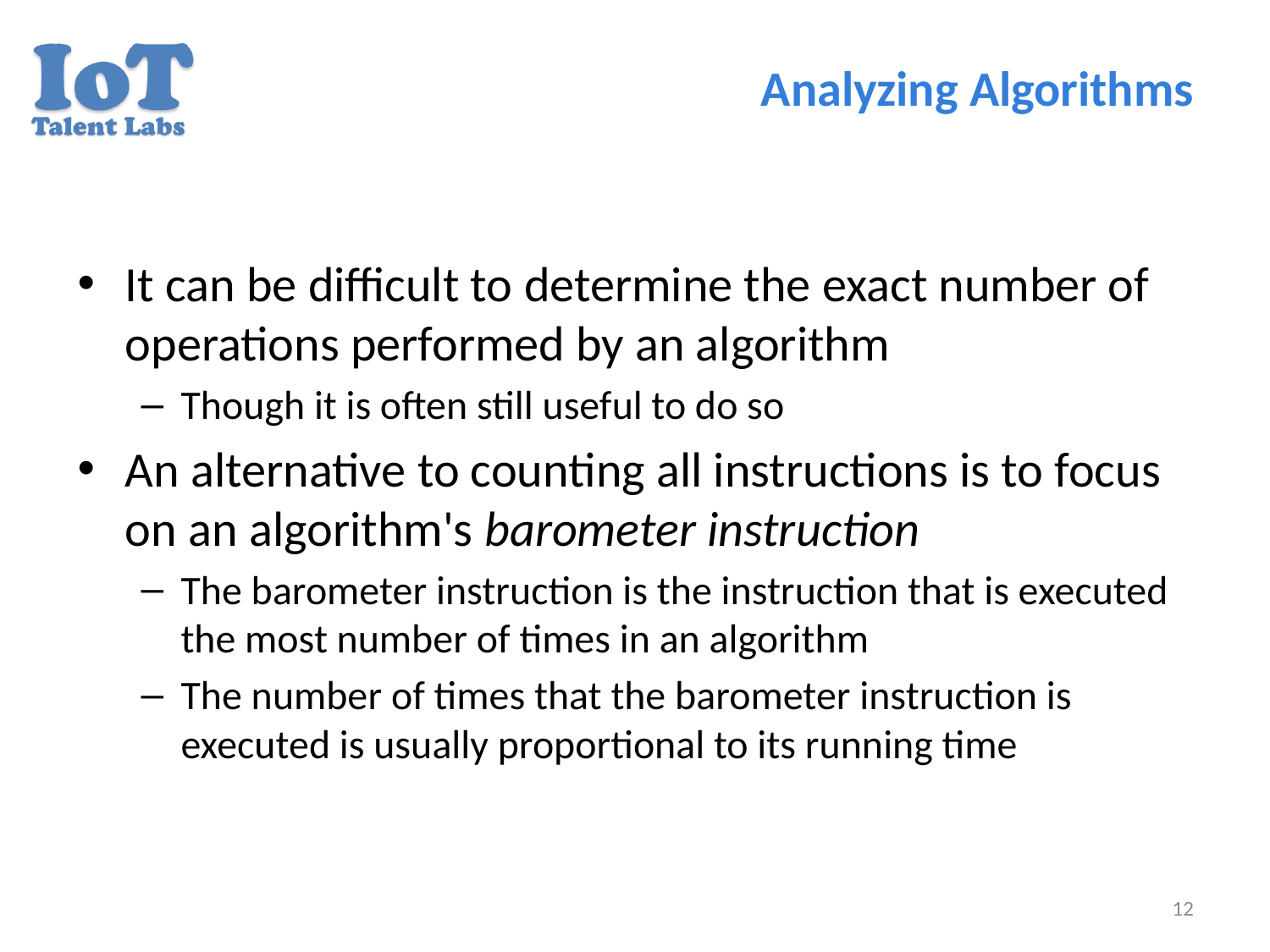

# Analyzing Algorithms
It can be difficult to determine the exact number of operations performed by an algorithm
Though it is often still useful to do so
An alternative to counting all instructions is to focus on an algorithm's barometer instruction
The barometer instruction is the instruction that is executed the most number of times in an algorithm
The number of times that the barometer instruction is executed is usually proportional to its running time

12